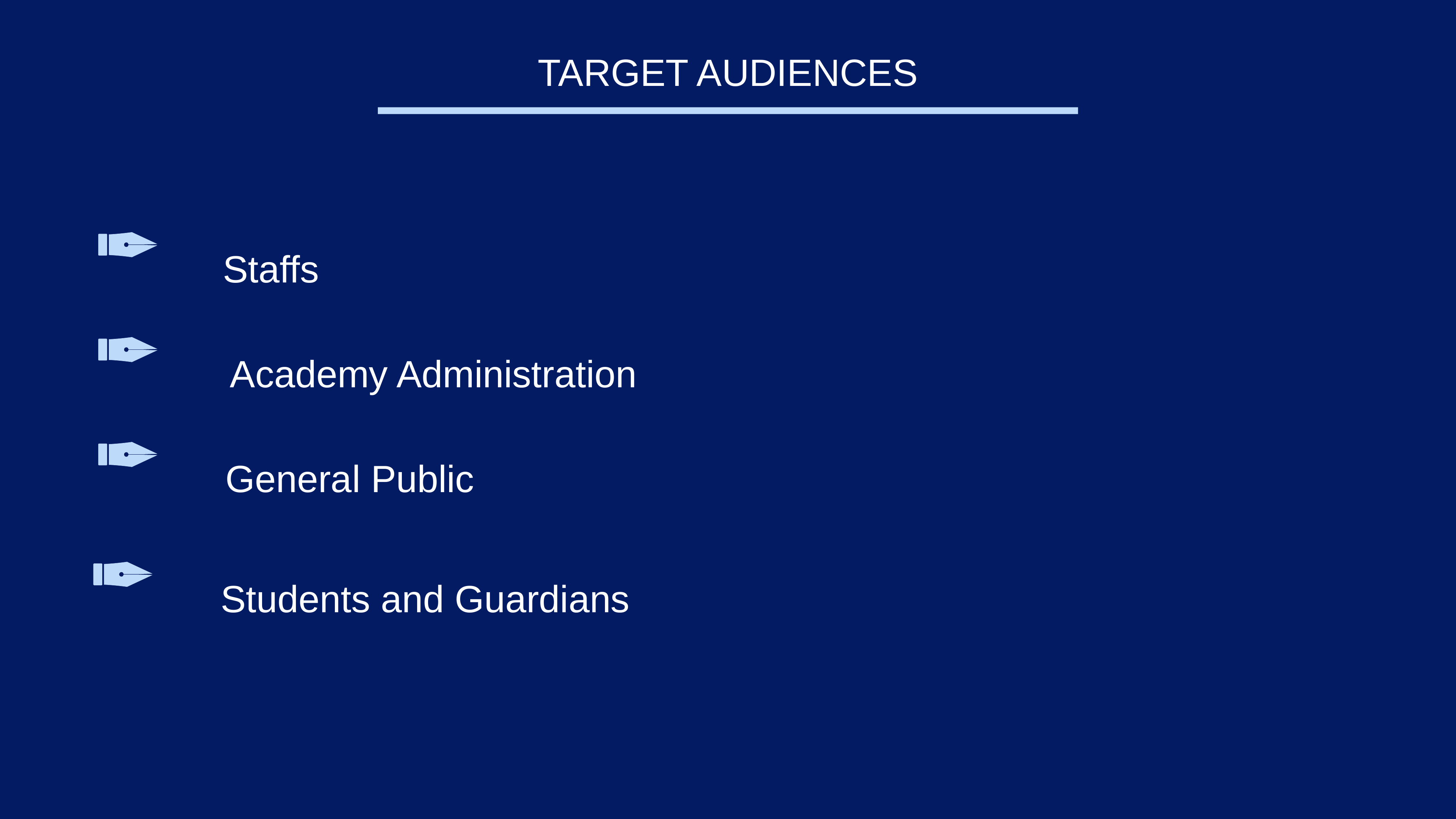

TARGET AUDIENCES

Staffs

Academy Administration

General Public

Students and Guardians